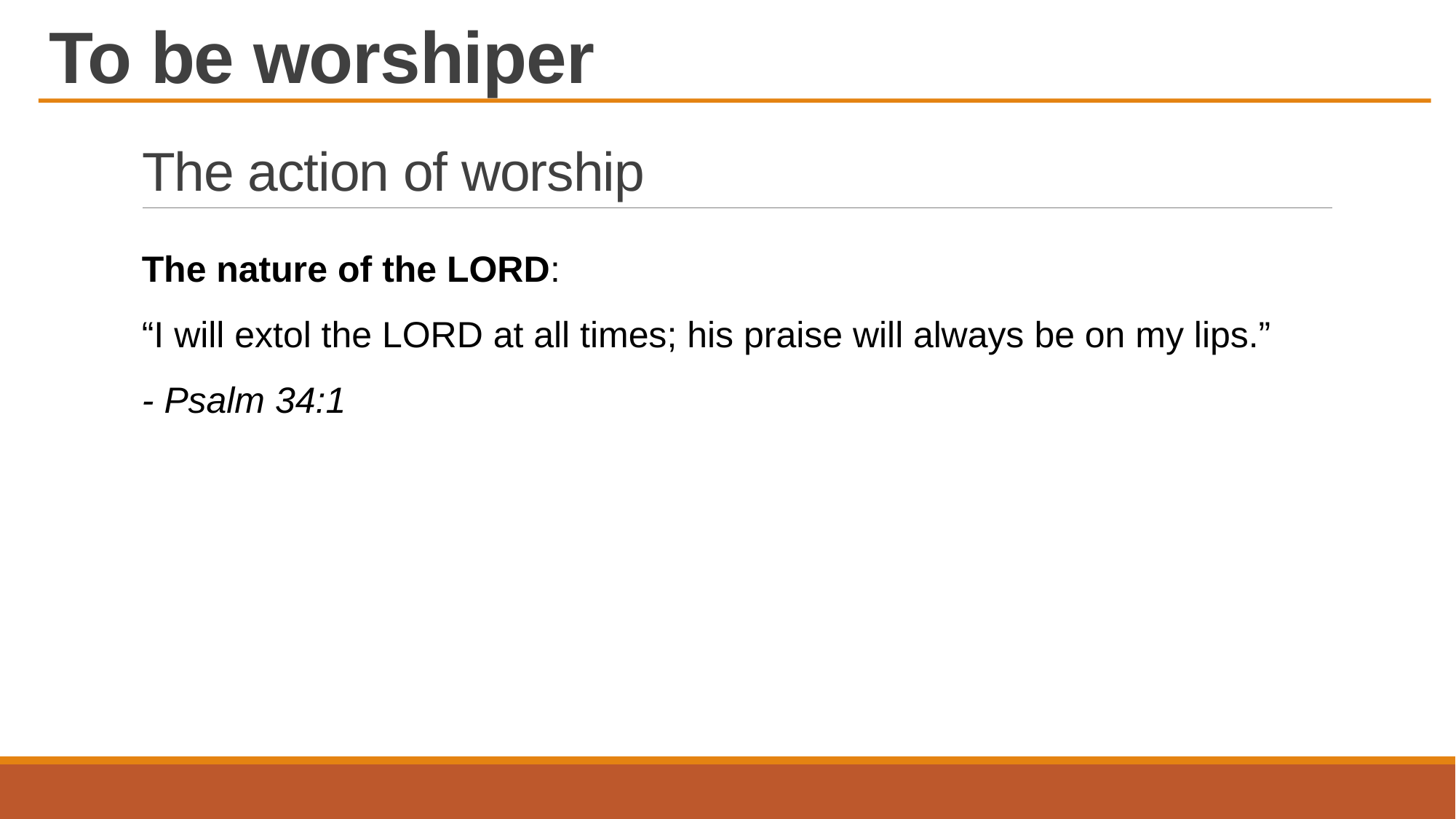

To be worshiper

# The action of worship
The nature of the LORD:
“I will extol the LORD at all times; his praise will always be on my lips.”
- Psalm 34:1